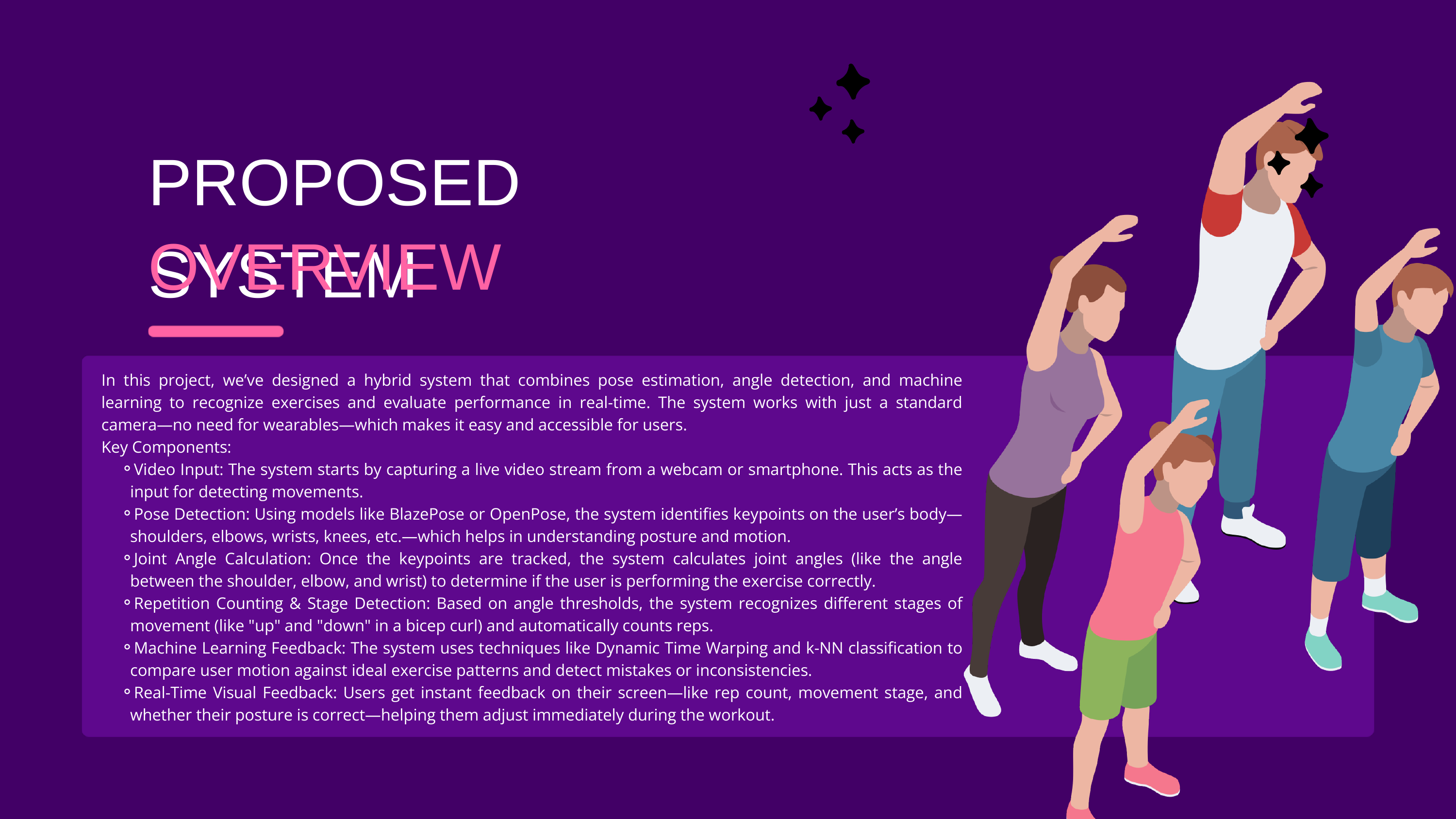

PROPOSED SYSTEM

OVERVIEW

In this project, we’ve designed a hybrid system that combines pose estimation, angle detection, and machine learning to recognize exercises and evaluate performance in real-time. The system works with just a standard camera—no need for wearables—which makes it easy and accessible for users.
Key Components:
Video Input: The system starts by capturing a live video stream from a webcam or smartphone. This acts as the input for detecting movements.
Pose Detection: Using models like BlazePose or OpenPose, the system identifies keypoints on the user’s body—shoulders, elbows, wrists, knees, etc.—which helps in understanding posture and motion.
Joint Angle Calculation: Once the keypoints are tracked, the system calculates joint angles (like the angle between the shoulder, elbow, and wrist) to determine if the user is performing the exercise correctly.
Repetition Counting & Stage Detection: Based on angle thresholds, the system recognizes different stages of movement (like "up" and "down" in a bicep curl) and automatically counts reps.
Machine Learning Feedback: The system uses techniques like Dynamic Time Warping and k-NN classification to compare user motion against ideal exercise patterns and detect mistakes or inconsistencies.
Real-Time Visual Feedback: Users get instant feedback on their screen—like rep count, movement stage, and whether their posture is correct—helping them adjust immediately during the workout.